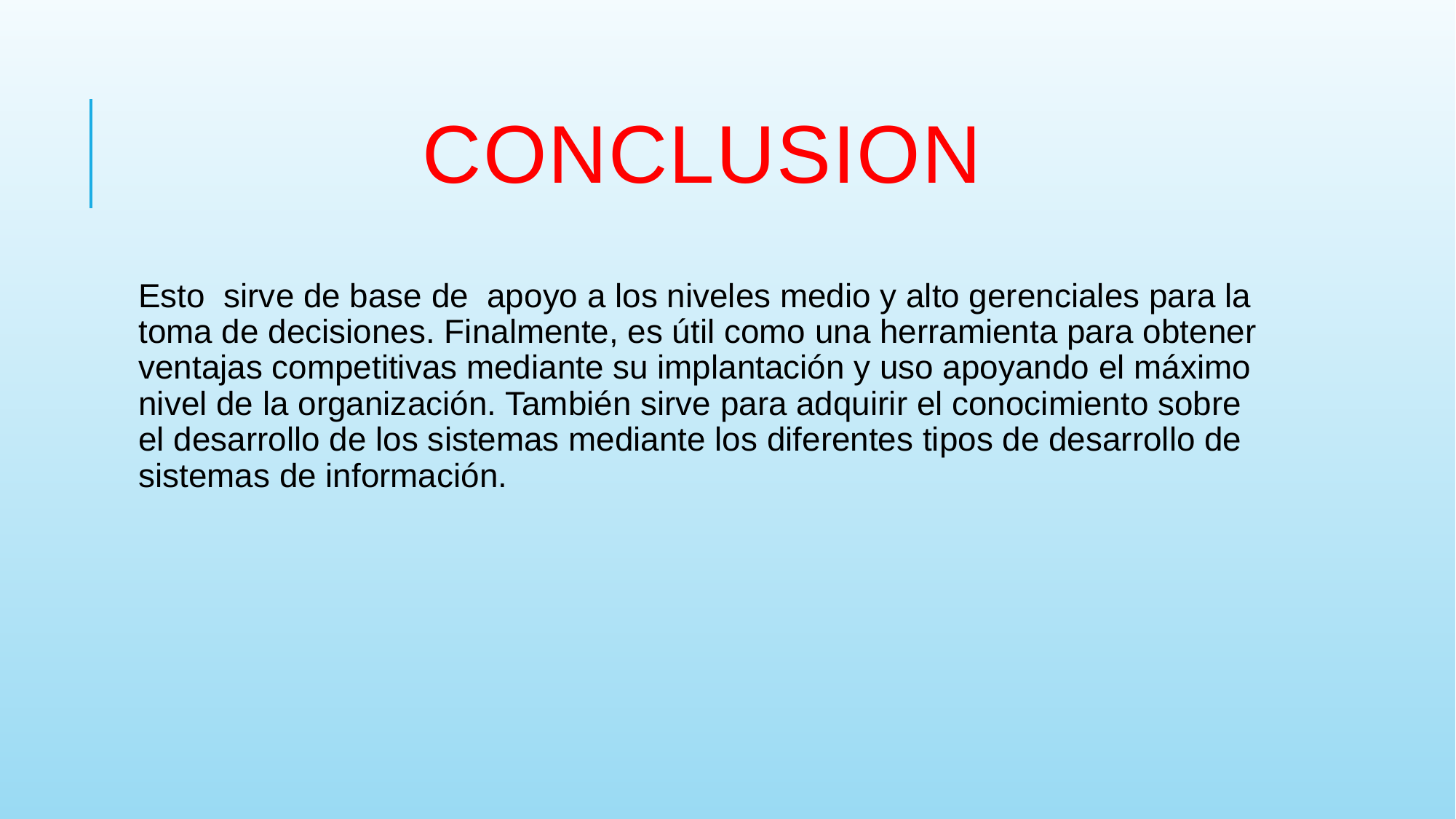

# CONCLUSION
Esto  sirve de base de  apoyo a los niveles medio y alto gerenciales para la toma de decisiones. Finalmente, es útil como una herramienta para obtener ventajas competitivas mediante su implantación y uso apoyando el máximo nivel de la organización. También sirve para adquirir el conocimiento sobre el desarrollo de los sistemas mediante los diferentes tipos de desarrollo de sistemas de información.